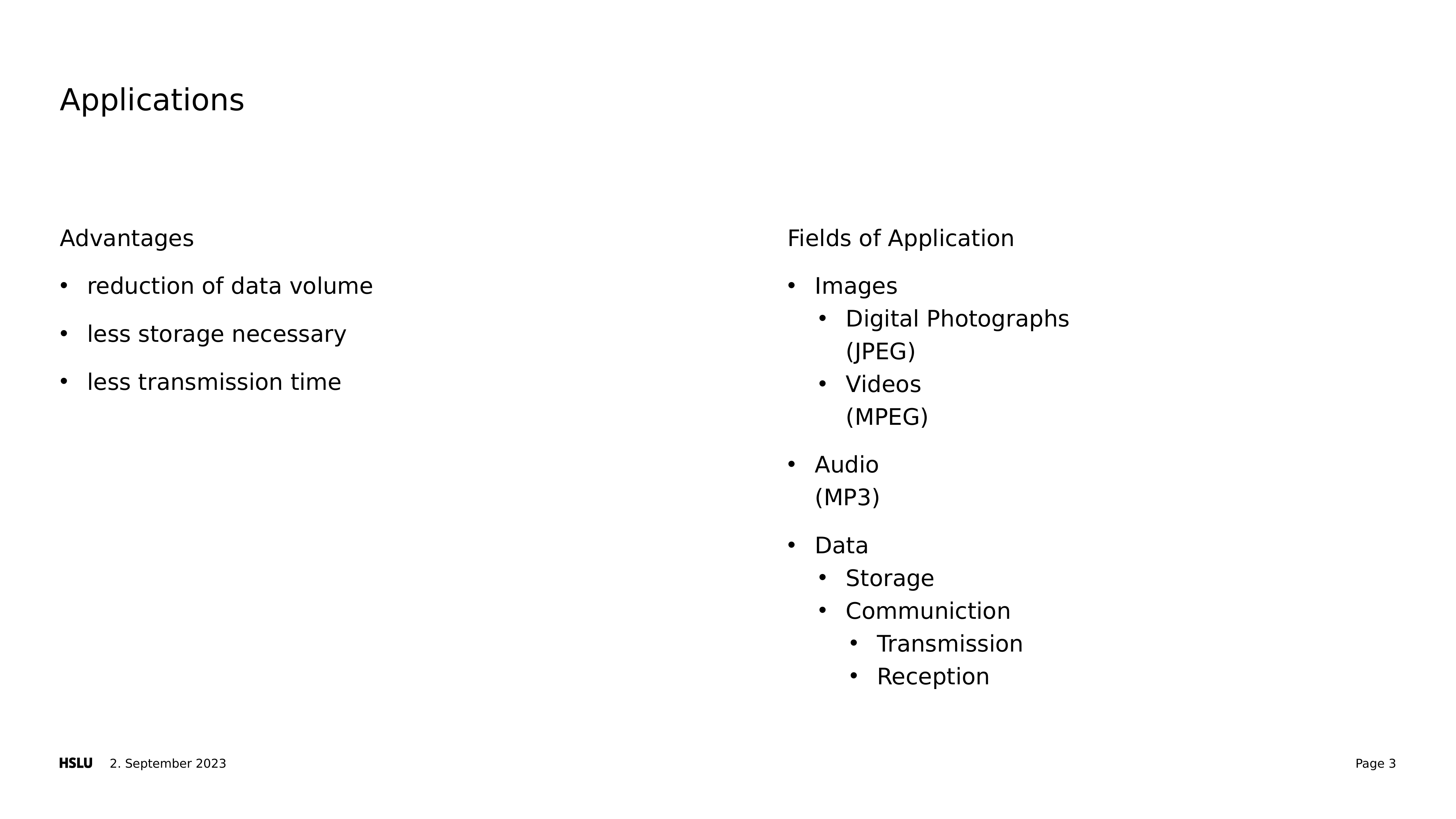

# Applications
Advantages
reduction of data volume
less storage necessary
less transmission time

Fields of Application
Images
Digital Photographs
(JPEG)
Videos
(MPEG)
Audio
(MP3)
Data
Storage
Communiction
Transmission
Reception
2. September 2023
Page 3